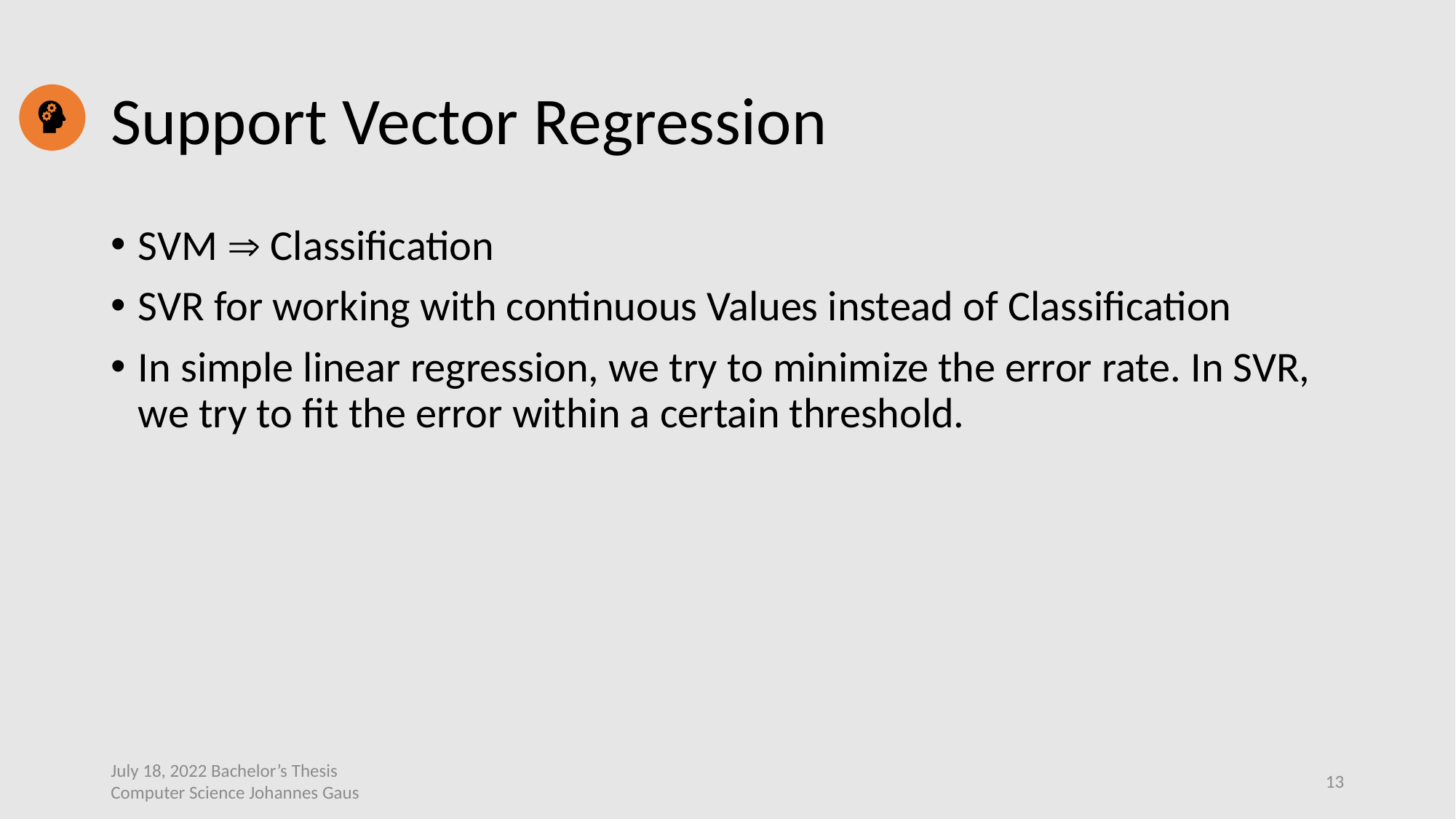

# Support Vector Regression

SVM ⇒ Classification
SVR for working with continuous Values instead of Classification
In simple linear regression, we try to minimize the error rate. In SVR, we try to fit the error within a certain threshold.

July 18, 2022 Bachelor’s Thesis Computer Science Johannes Gaus
13